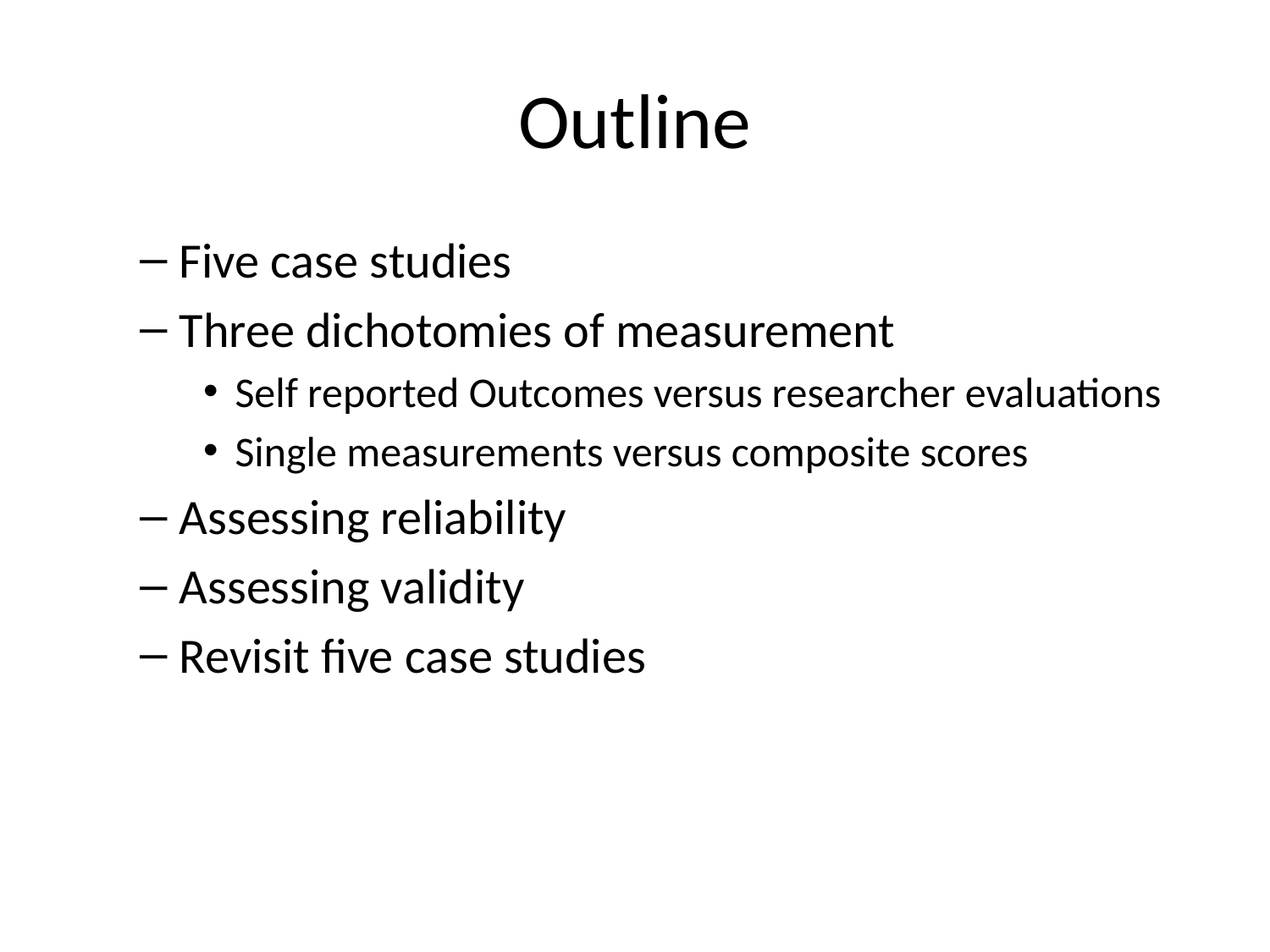

# Outline
Five case studies
Three dichotomies of measurement
Self reported Outcomes versus researcher evaluations
Single measurements versus composite scores
Assessing reliability
Assessing validity
Revisit five case studies